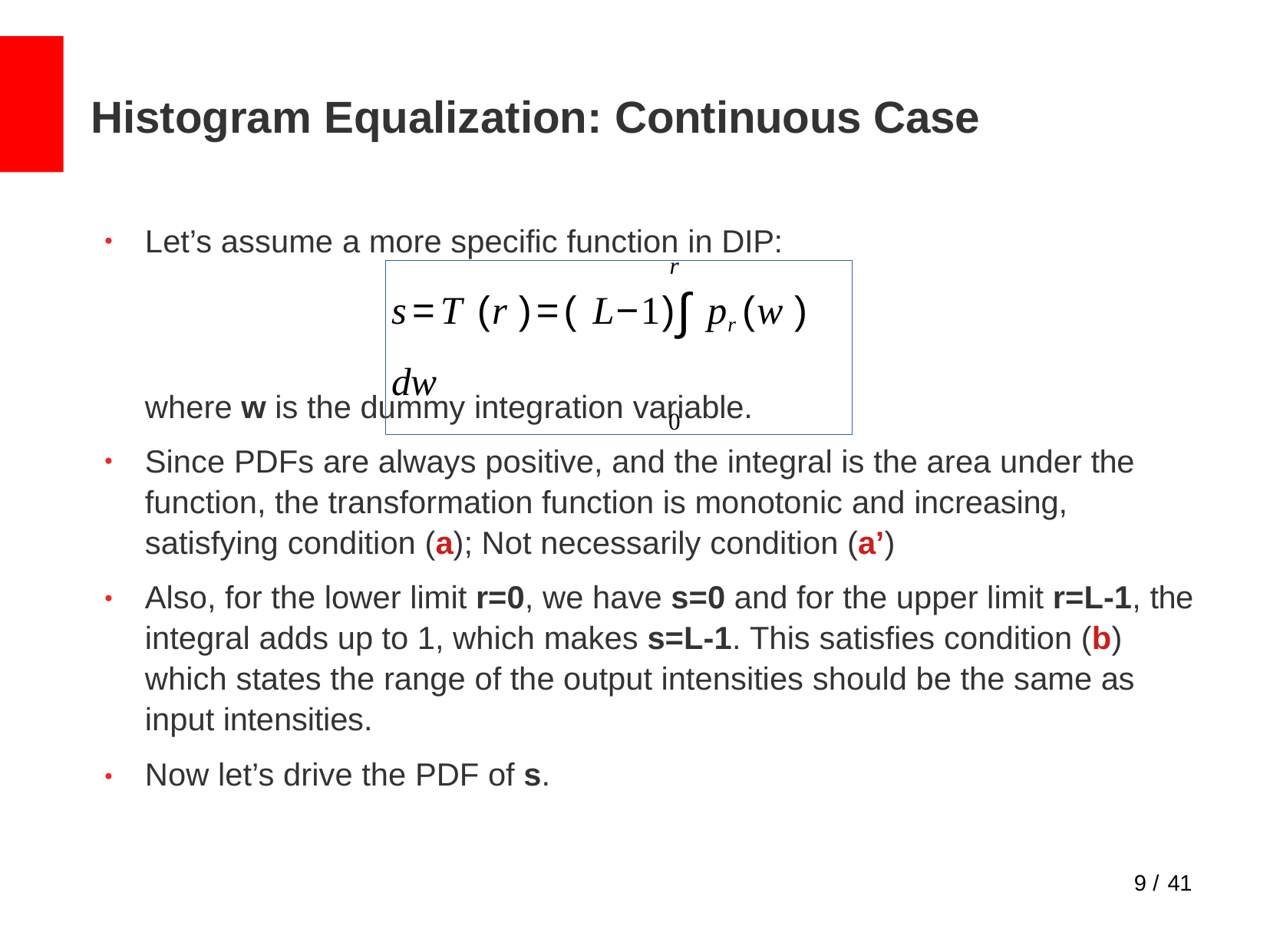

# Histogram Equalization: Continuous Case
Let’s assume a more specific function in DIP:
●
r
s=T (r )=( L−1)∫ pr (w ) dw
0
where w is the dummy integration variable.
Since PDFs are always positive, and the integral is the area under the function, the transformation function is monotonic and increasing, satisfying condition (a); Not necessarily condition (a’)
Also, for the lower limit r=0, we have s=0 and for the upper limit r=L-1, the integral adds up to 1, which makes s=L-1. This satisfies condition (b) which states the range of the output intensities should be the same as input intensities.
Now let’s drive the PDF of s.
●
●
●
9 / 41